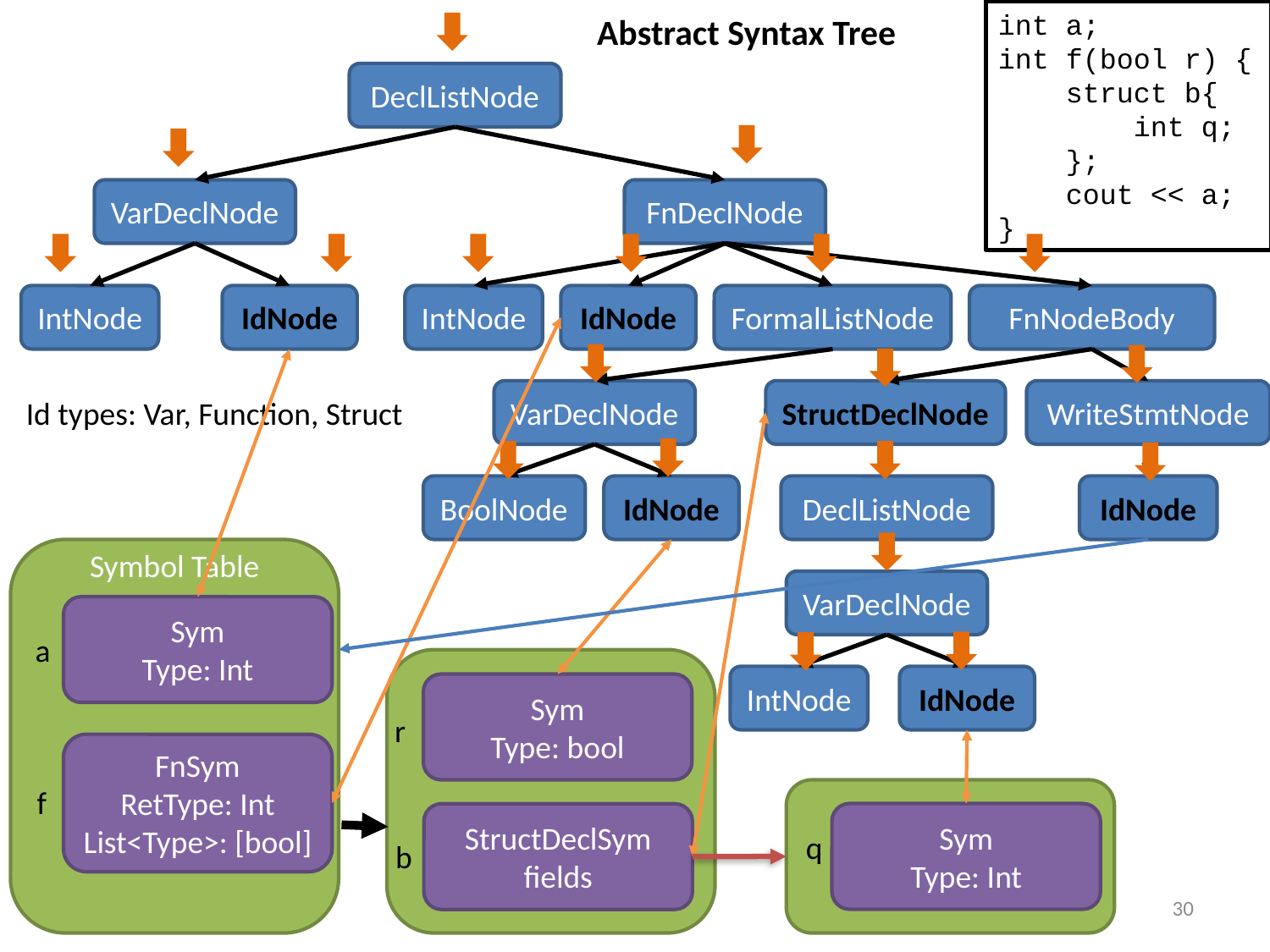

int a;
int f(bool r) {
    struct b{
        int q;
    };
    cout << a;
}
Abstract Syntax Tree
DeclListNode
VarDeclNode
FnDeclNode
IntNode
IdNode
IntNode
IdNode
FormalListNode
FnNodeBody
VarDeclNode
StructDeclNode
BoolNode
IdNode
DeclListNode
IdNode
VarDeclNode
IntNode
IdNode
WriteStmtNode

Id types: Var, Function, Struct

Symbol Table

Sym
Type: Int
a

Sym
Type: bool
r
FnSym
RetType: Int
List<Type>: [bool]
f

Sym
Type: Int
q
StructDeclSym
fields
b
30